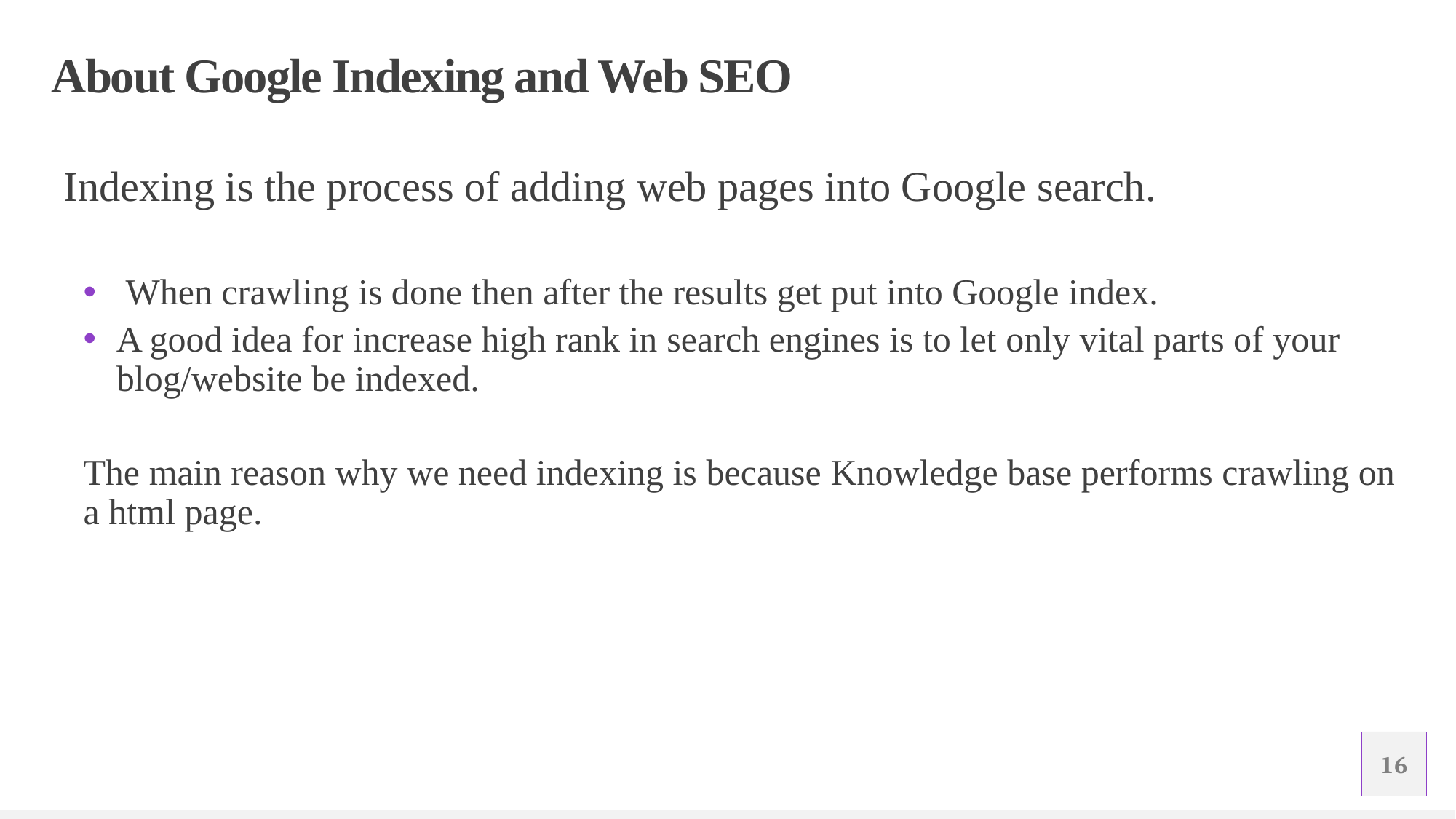

# About Google Indexing and Web SEO
 Indexing is the process of adding web pages into Google search.

 When crawling is done then after the results get put into Google index.
A good idea for increase high rank in search engines is to let only vital parts of your blog/website be indexed.

The main reason why we need indexing is because Knowledge base performs crawling on a html page.

16